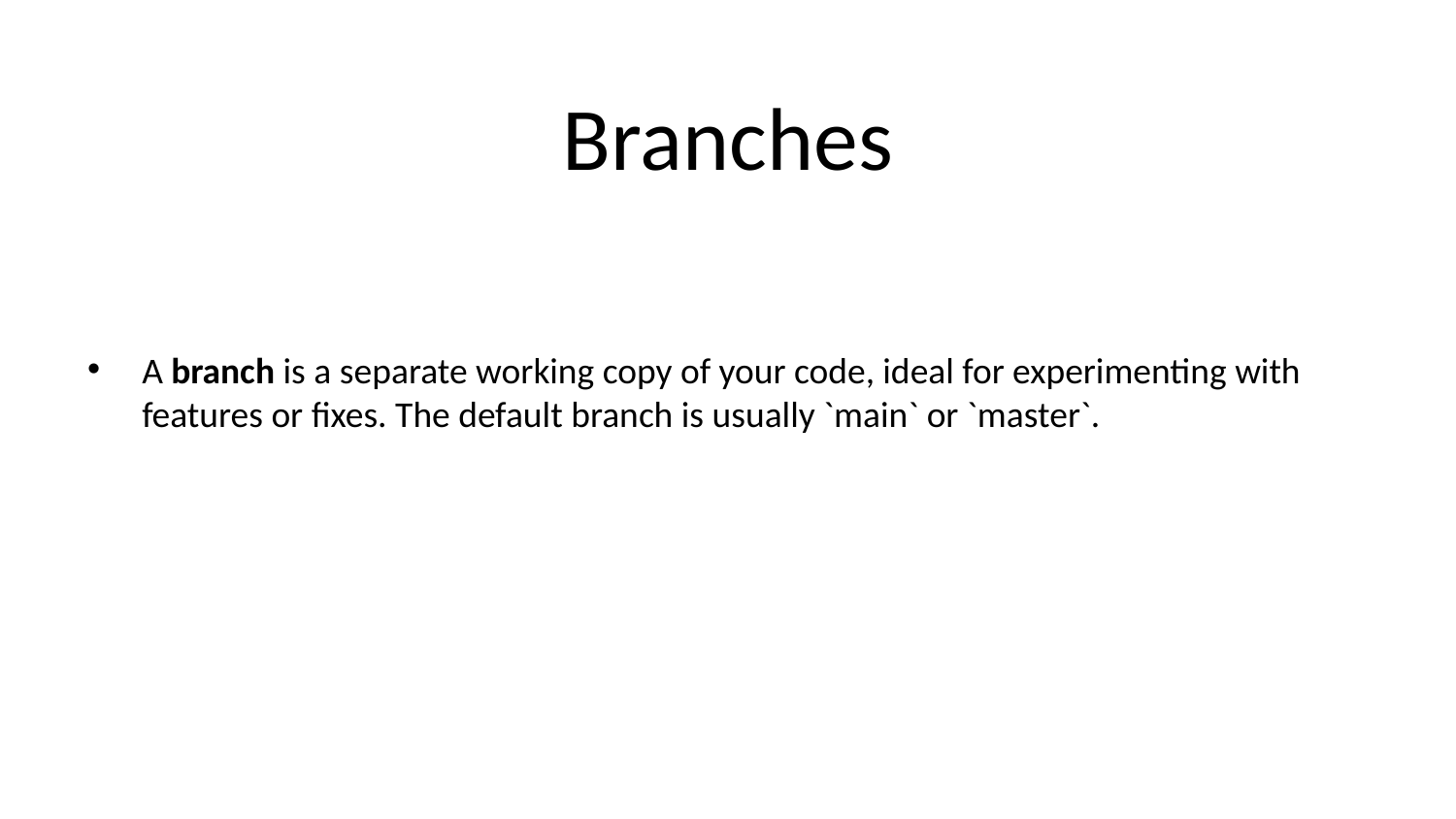

# Branches

A branch is a separate working copy of your code, ideal for experimenting with features or fixes. The default branch is usually `main` or `master`.